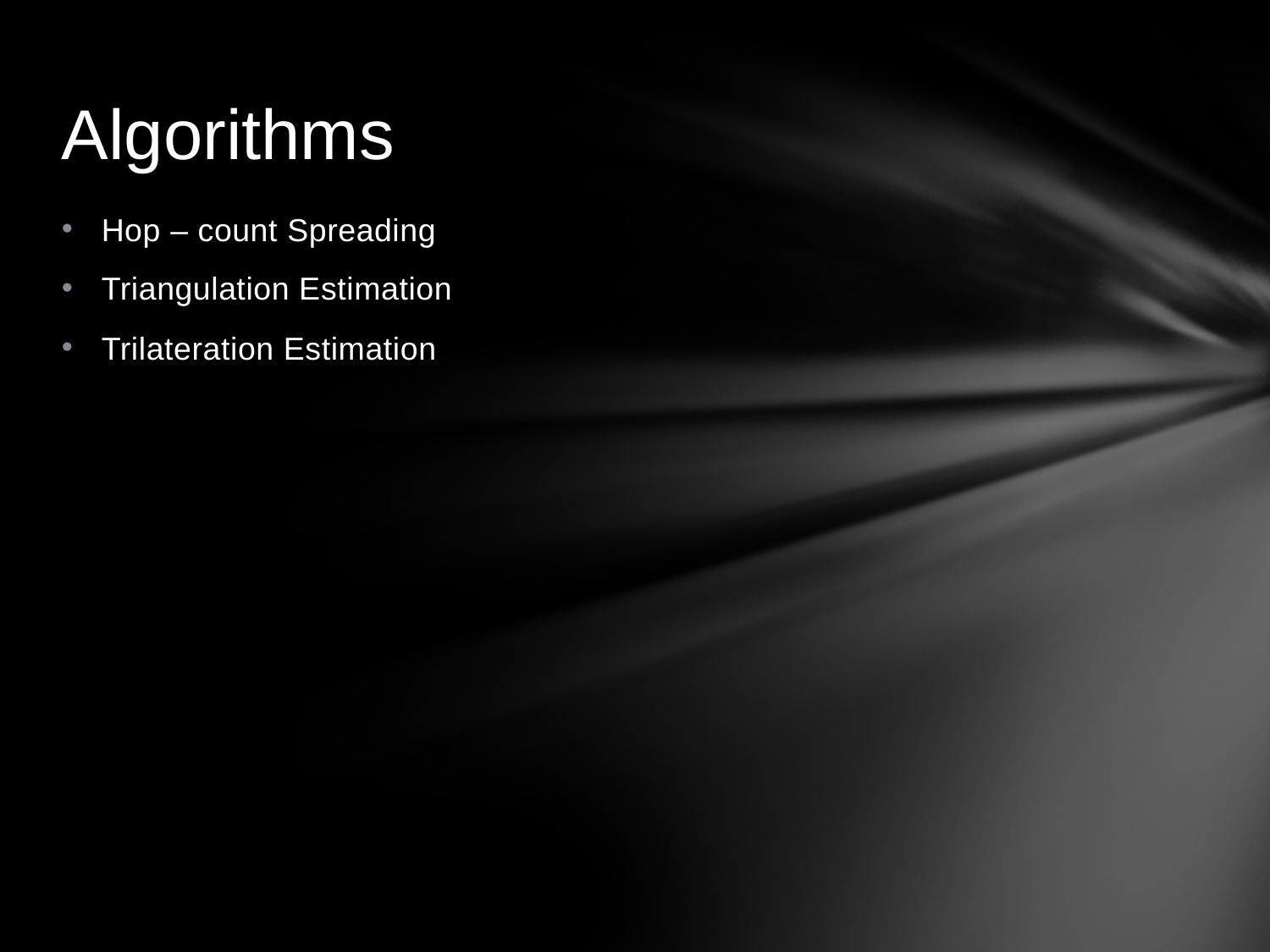

# Algorithms
Hop – count Spreading
Triangulation Estimation
Trilateration Estimation